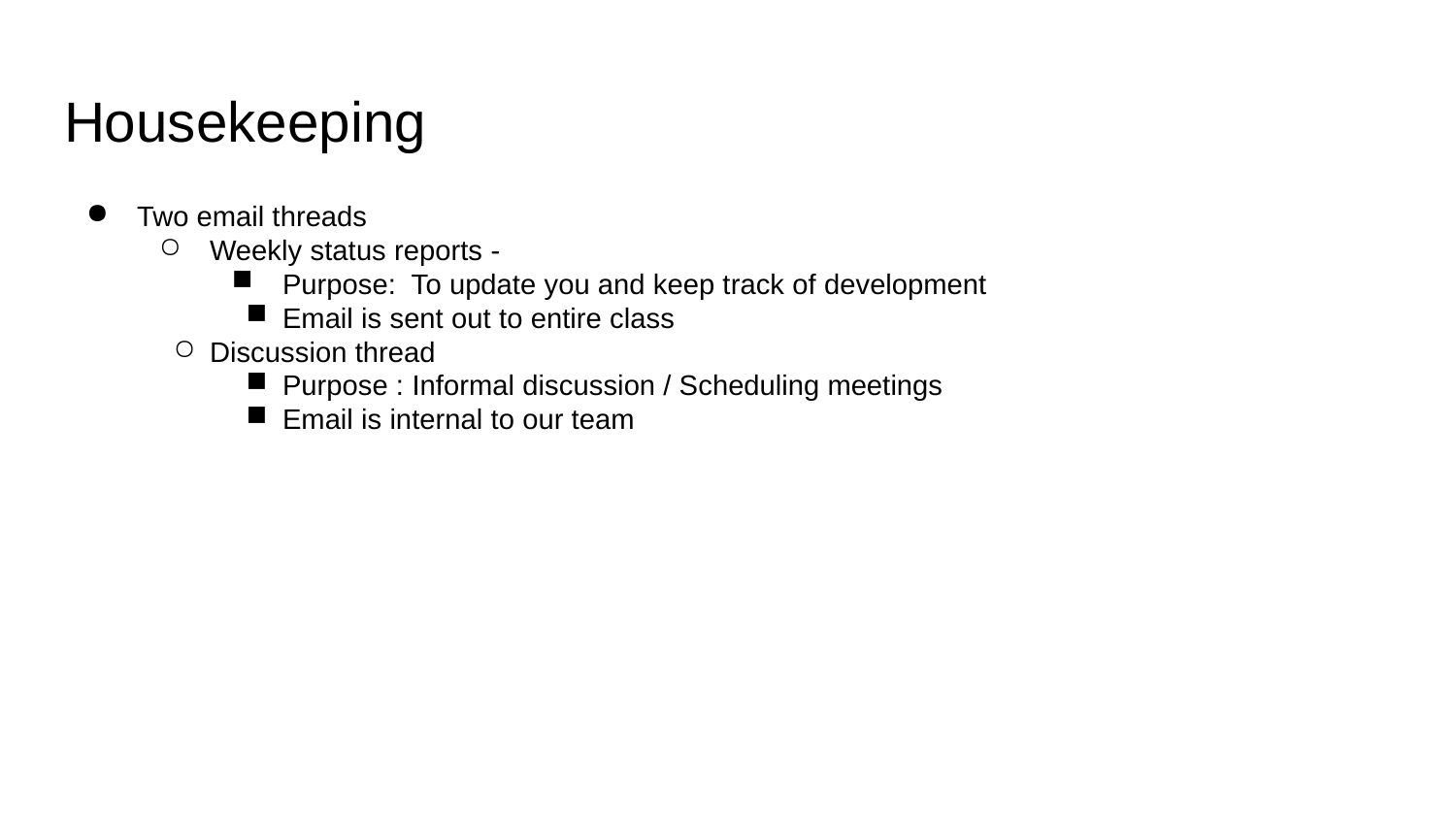

# Housekeeping
Two email threads
Weekly status reports -
Purpose:  To update you and keep track of development
Email is sent out to entire class
Discussion thread
Purpose : Informal discussion / Scheduling meetings
Email is internal to our team